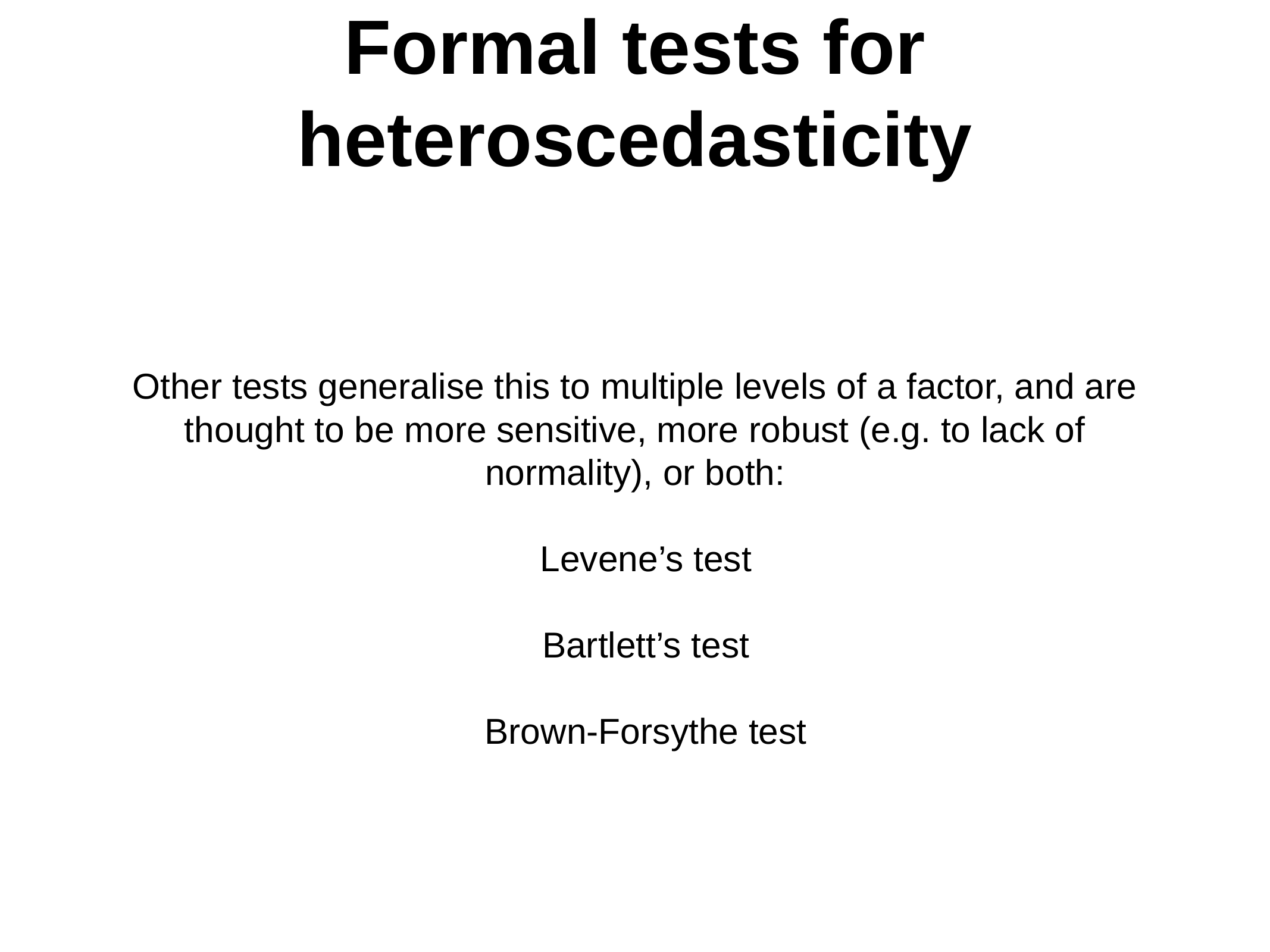

Formal tests for heteroscedasticity
Other tests generalise this to multiple levels of a factor, and are thought to be more sensitive, more robust (e.g. to lack of normality), or both:

 Levene’s test

 Bartlett’s test

 Brown-Forsythe test